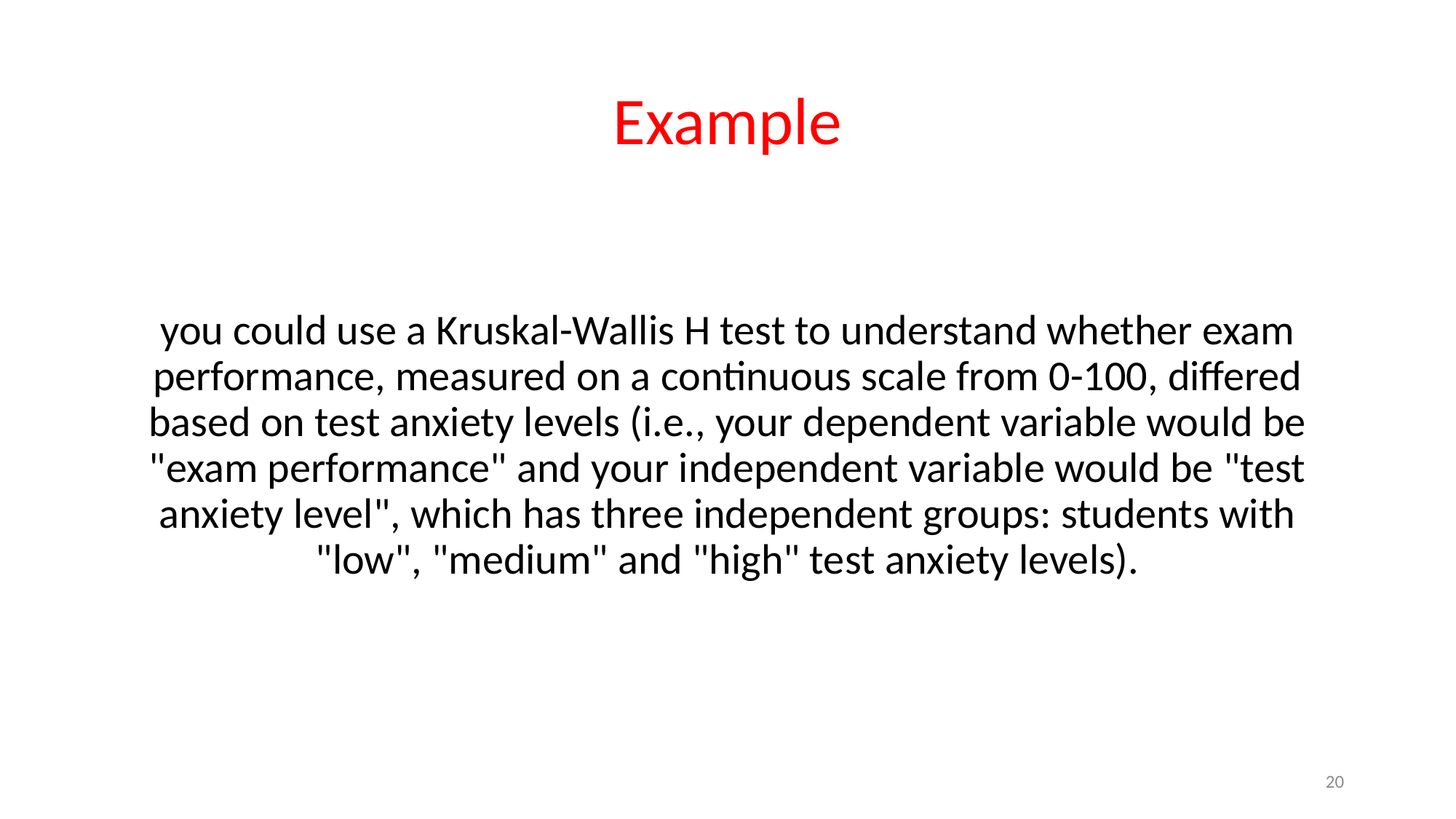

# Example
you could use a Kruskal-Wallis H test to understand whether exam performance, measured on a continuous scale from 0-100, differed based on test anxiety levels (i.e., your dependent variable would be "exam performance" and your independent variable would be "test anxiety level", which has three independent groups: students with "low", "medium" and "high" test anxiety levels).

20